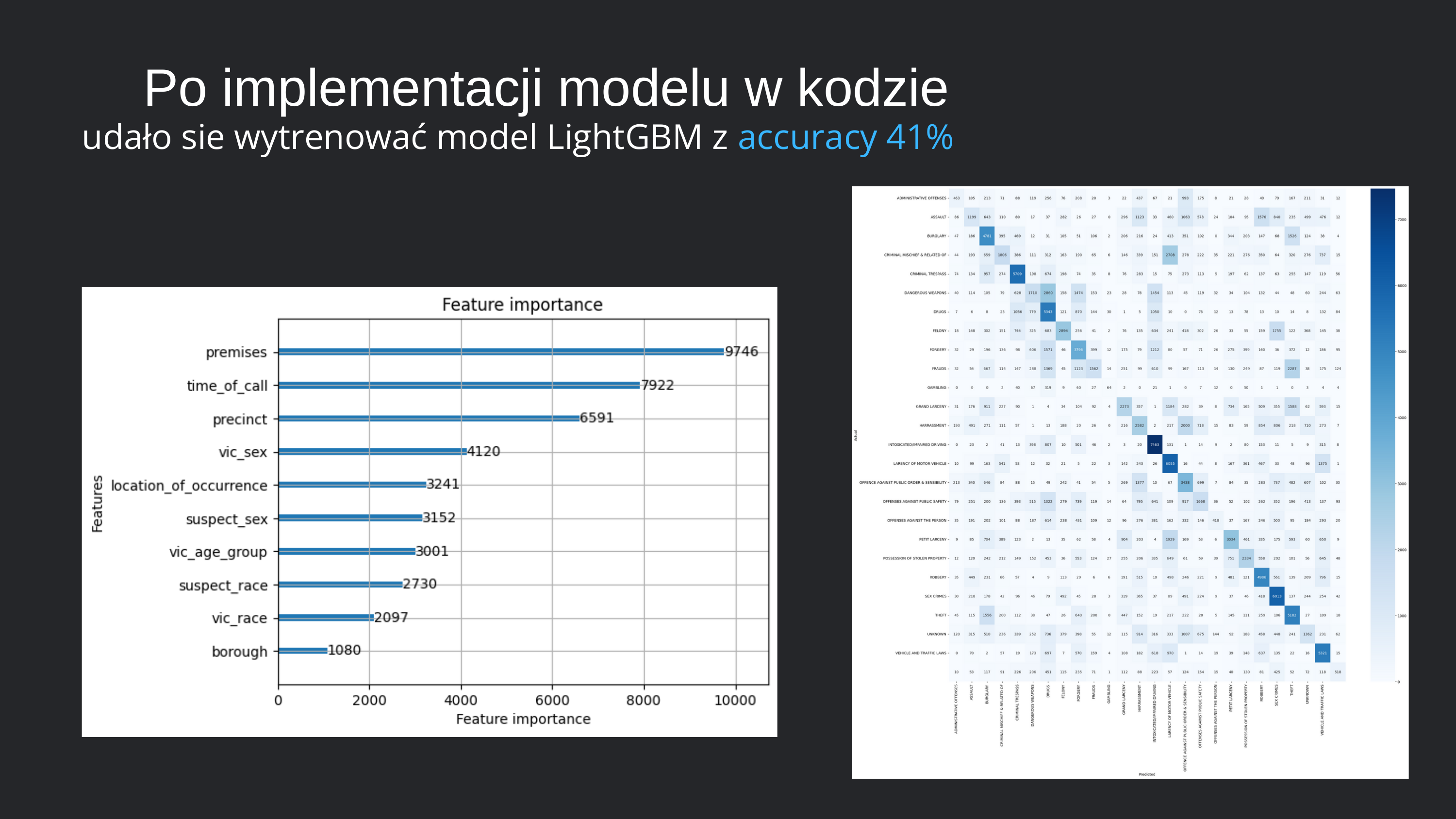

Po implementacji modelu w kodzie
udało sie wytrenować model LightGBM z accuracy 41%